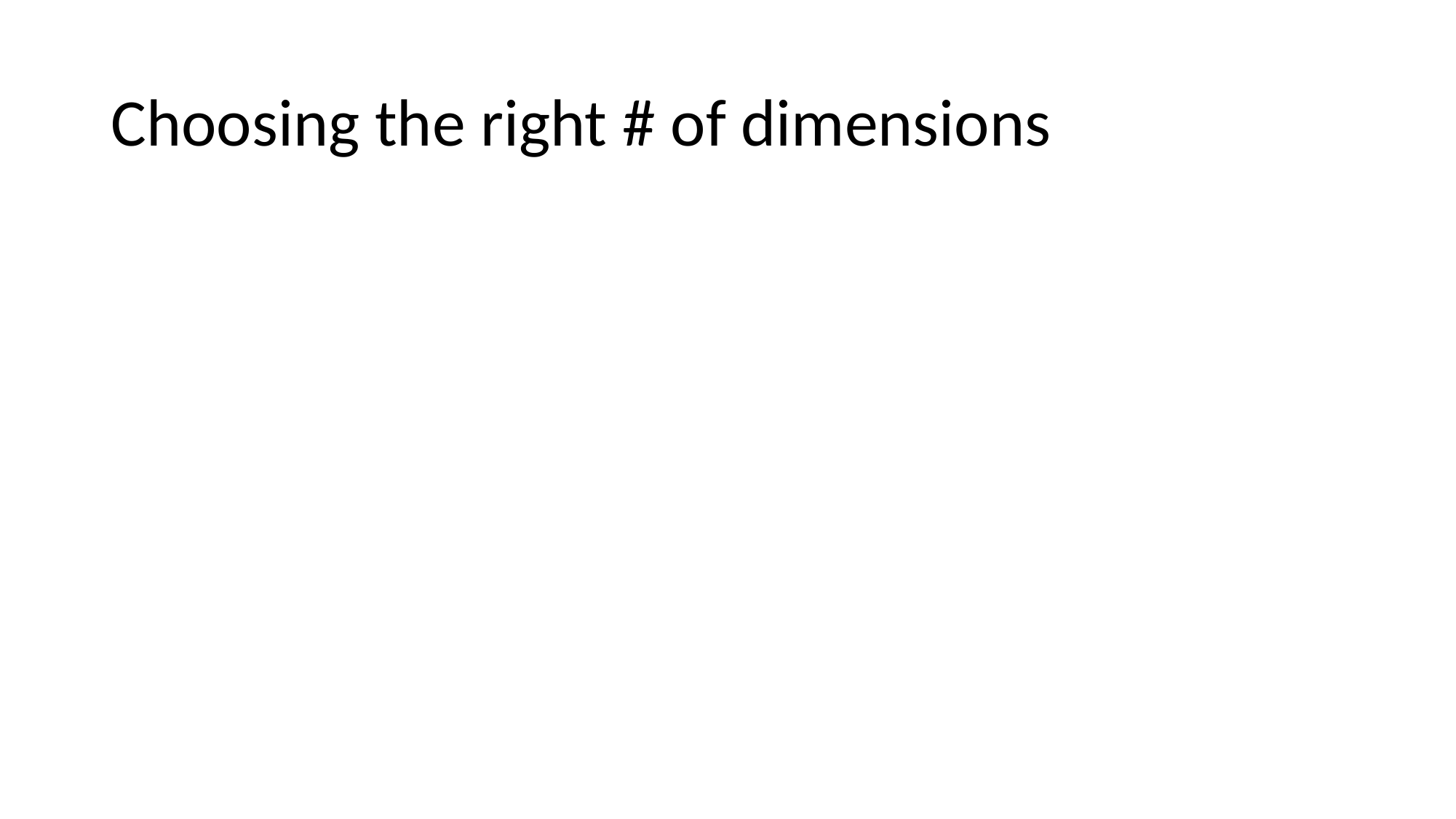

# Choosing the right # of dimensions